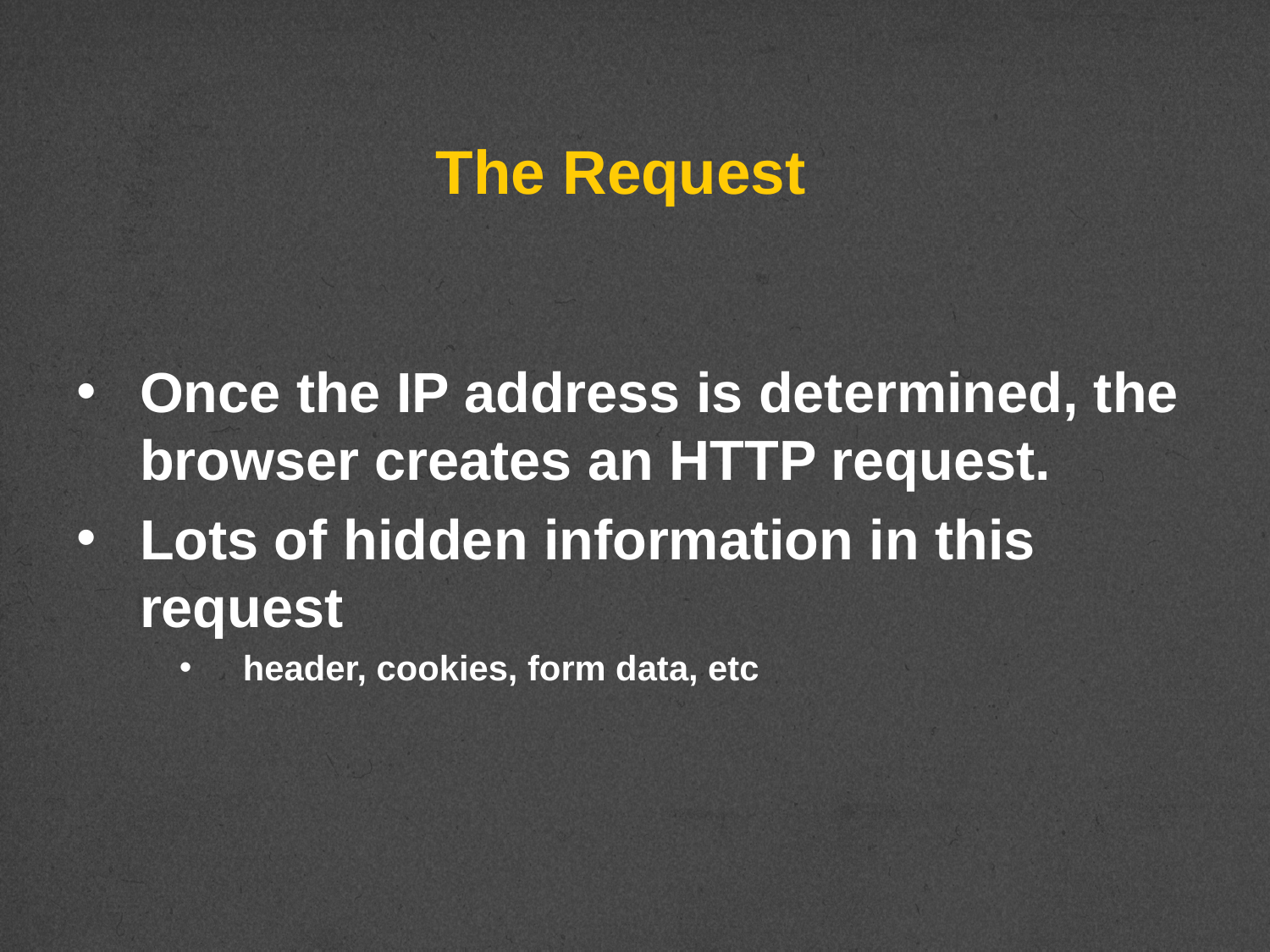

# The Request
Once the IP address is determined, the browser creates an HTTP request.
Lots of hidden information in this request
header, cookies, form data, etc